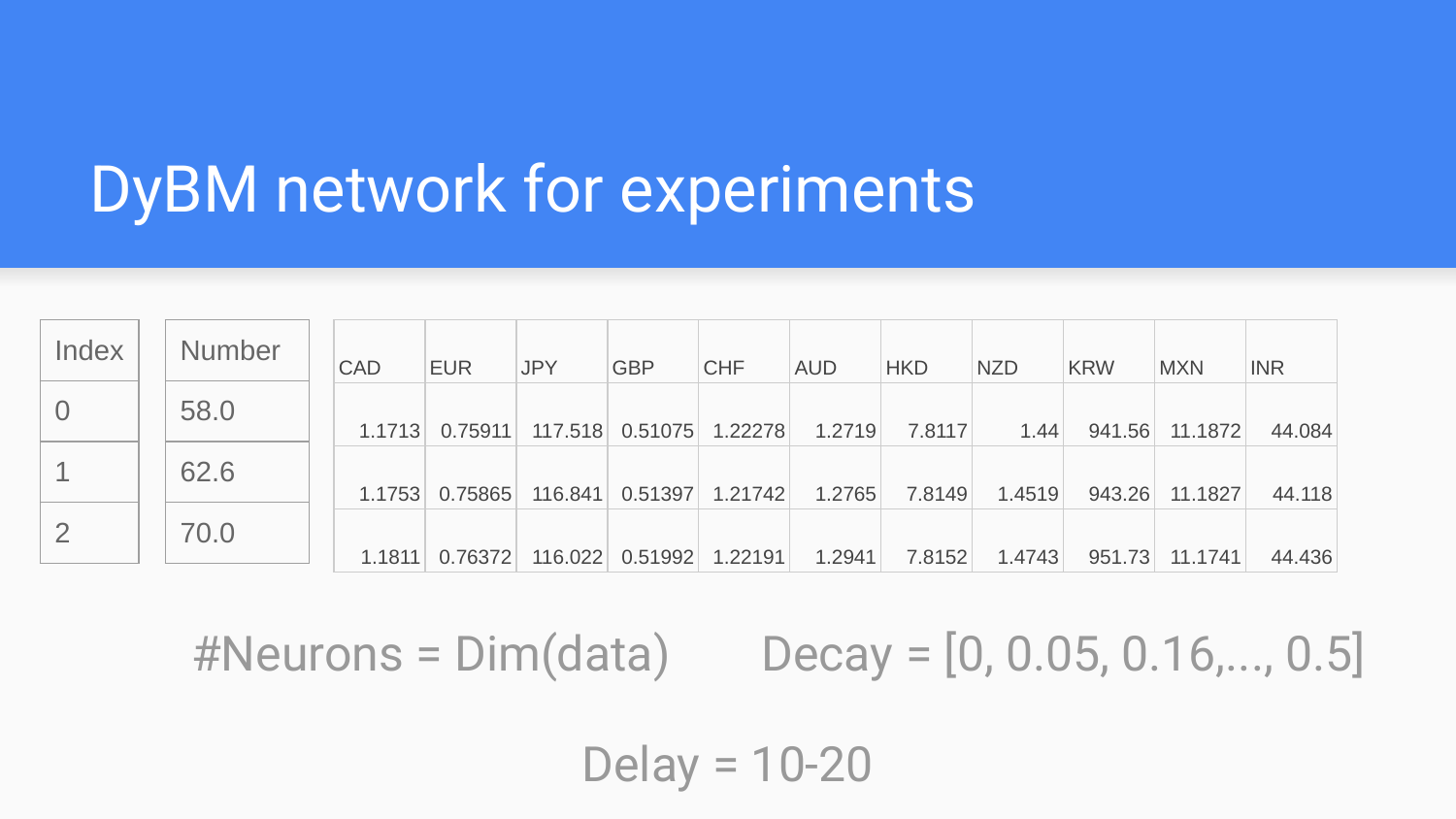

# DyBM network for experiments
| Index |
| --- |
| 0 |
| 1 |
| 2 |
| Number |
| --- |
| 58.0 |
| 62.6 |
| 70.0 |
| CAD | EUR | JPY | GBP | CHF | AUD | HKD | NZD | KRW | MXN | INR |
| --- | --- | --- | --- | --- | --- | --- | --- | --- | --- | --- |
| 1.1713 | 0.75911 | 117.518 | 0.51075 | 1.22278 | 1.2719 | 7.8117 | 1.44 | 941.56 | 11.1872 | 44.084 |
| 1.1753 | 0.75865 | 116.841 | 0.51397 | 1.21742 | 1.2765 | 7.8149 | 1.4519 | 943.26 | 11.1827 | 44.118 |
| 1.1811 | 0.76372 | 116.022 | 0.51992 | 1.22191 | 1.2941 | 7.8152 | 1.4743 | 951.73 | 11.1741 | 44.436 |
#Neurons = Dim(data)
Decay = [0, 0.05, 0.16,..., 0.5]
Delay = 10-20